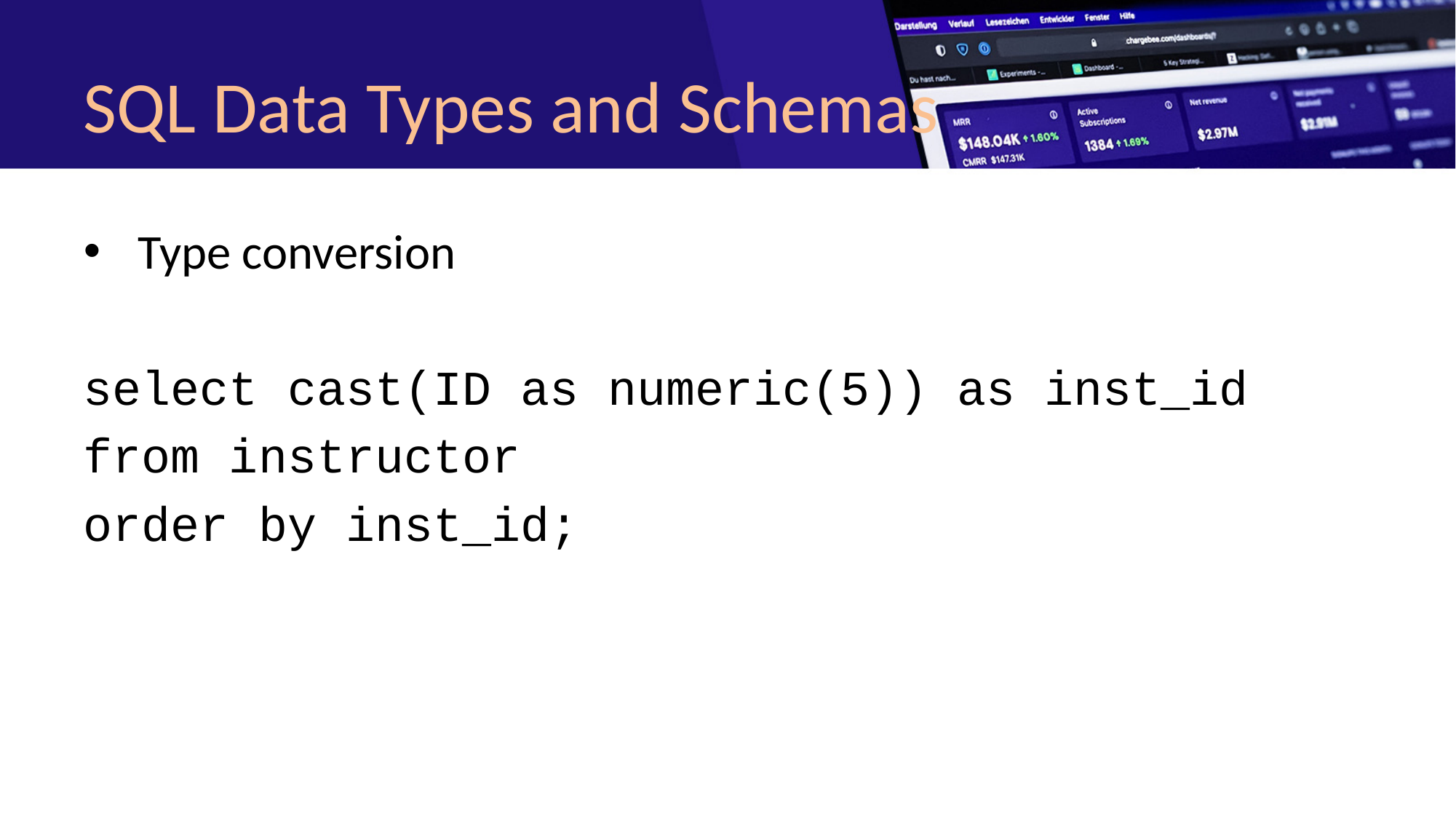

# SQL Data Types and Schemas
Type conversion

select cast(ID as numeric(5)) as inst_id
from instructor
order by inst_id;